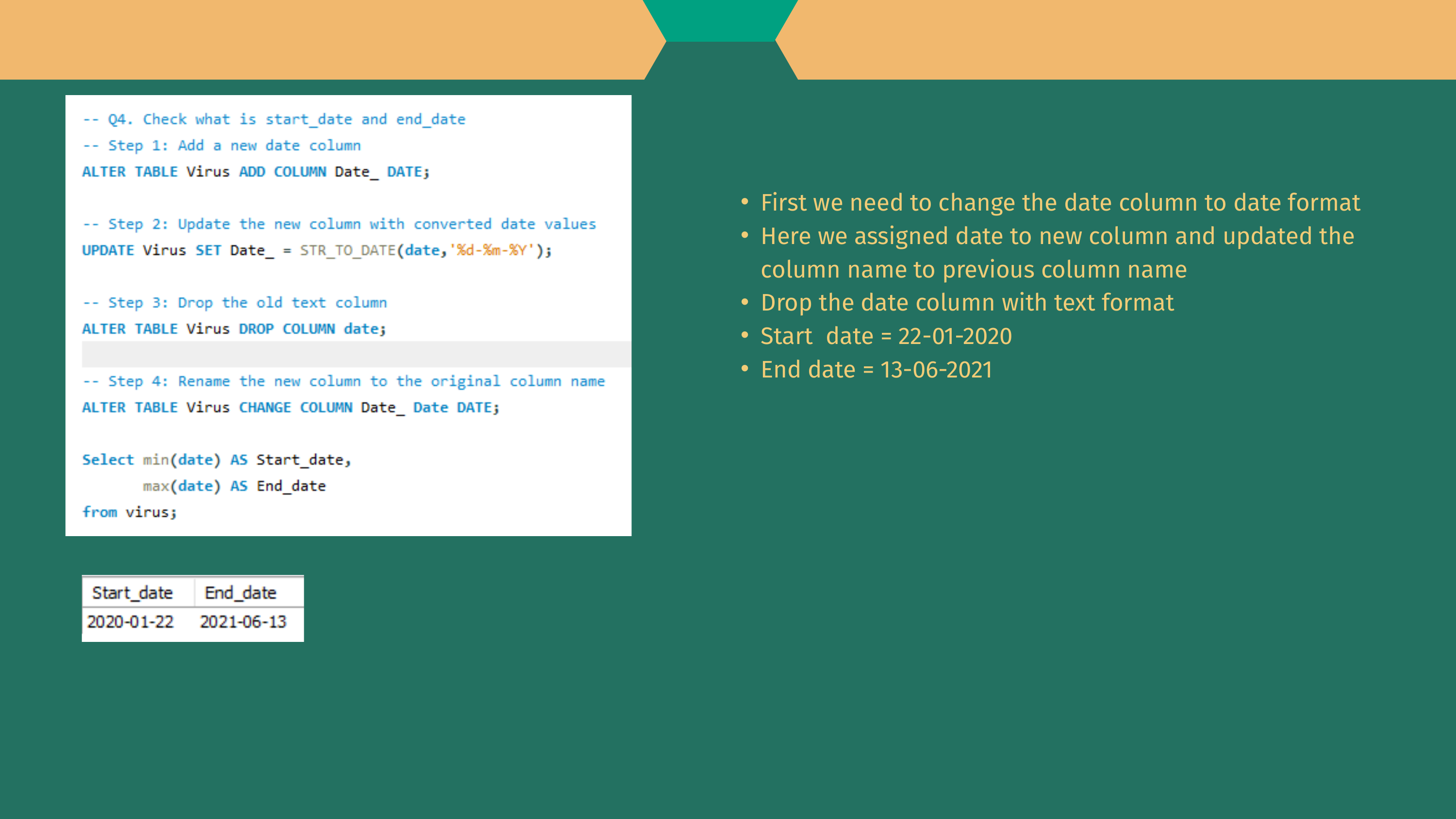

First we need to change the date column to date format
Here we assigned date to new column and updated the column name to previous column name
Drop the date column with text format
Start  date = 22-01-2020
End date = 13-06-2021